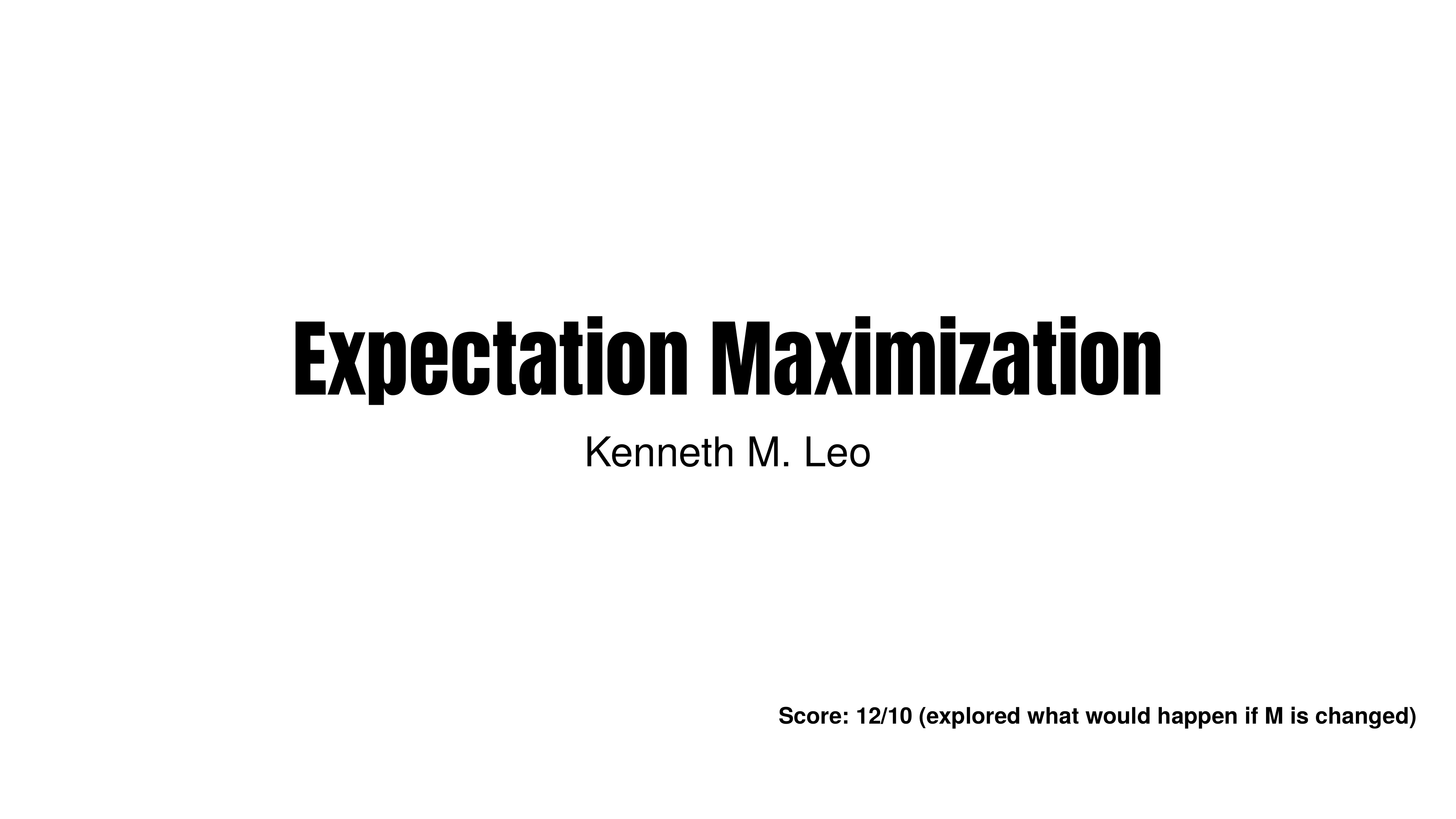

# Expectation Maximization
Kenneth M. Leo
Score: 12/10 (explored what would happen if M is changed)